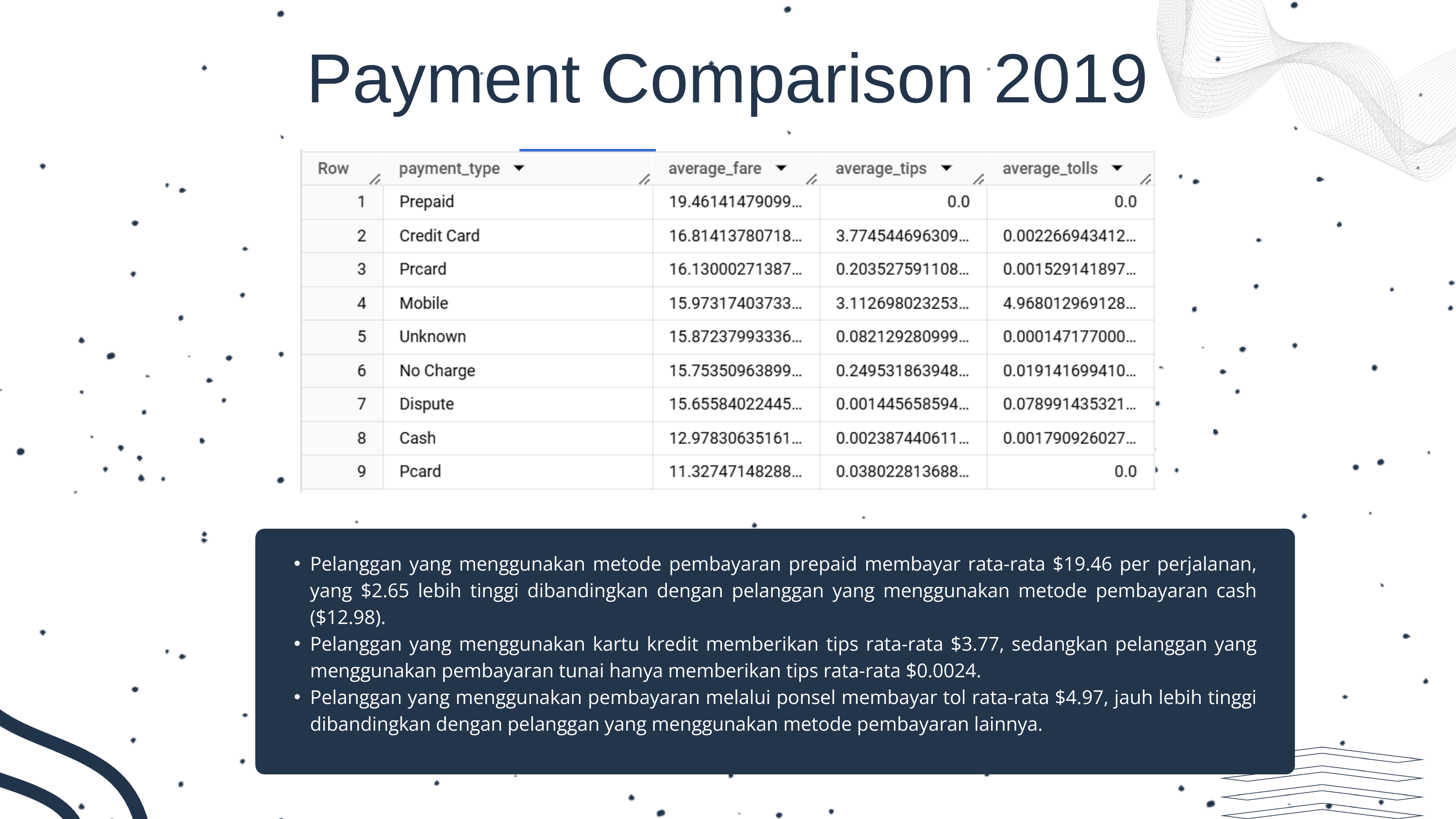

Payment Comparison 2019

Pelanggan yang menggunakan metode pembayaran prepaid membayar rata-rata $19.46 per perjalanan, yang $2.65 lebih tinggi dibandingkan dengan pelanggan yang menggunakan metode pembayaran cash ($12.98).
Pelanggan yang menggunakan kartu kredit memberikan tips rata-rata $3.77, sedangkan pelanggan yang menggunakan pembayaran tunai hanya memberikan tips rata-rata $0.0024.
Pelanggan yang menggunakan pembayaran melalui ponsel membayar tol rata-rata $4.97, jauh lebih tinggi dibandingkan dengan pelanggan yang menggunakan metode pembayaran lainnya.